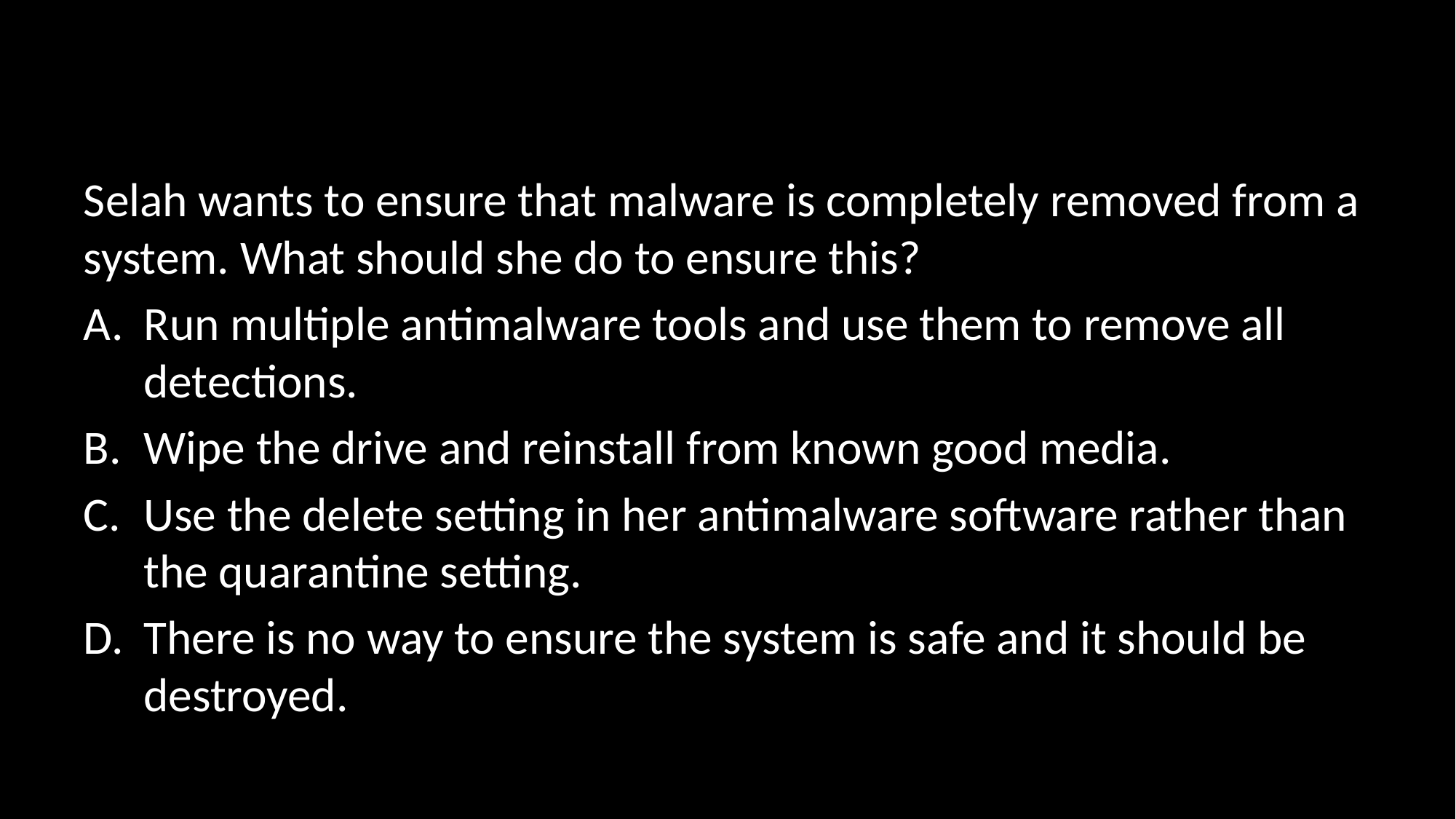

#
Selah wants to ensure that malware is completely removed from a system. What should she do to ensure this?
Run multiple antimalware tools and use them to remove all detections.
Wipe the drive and reinstall from known good media.
Use the delete setting in her antimalware software rather than the quarantine setting.
There is no way to ensure the system is safe and it should be destroyed.